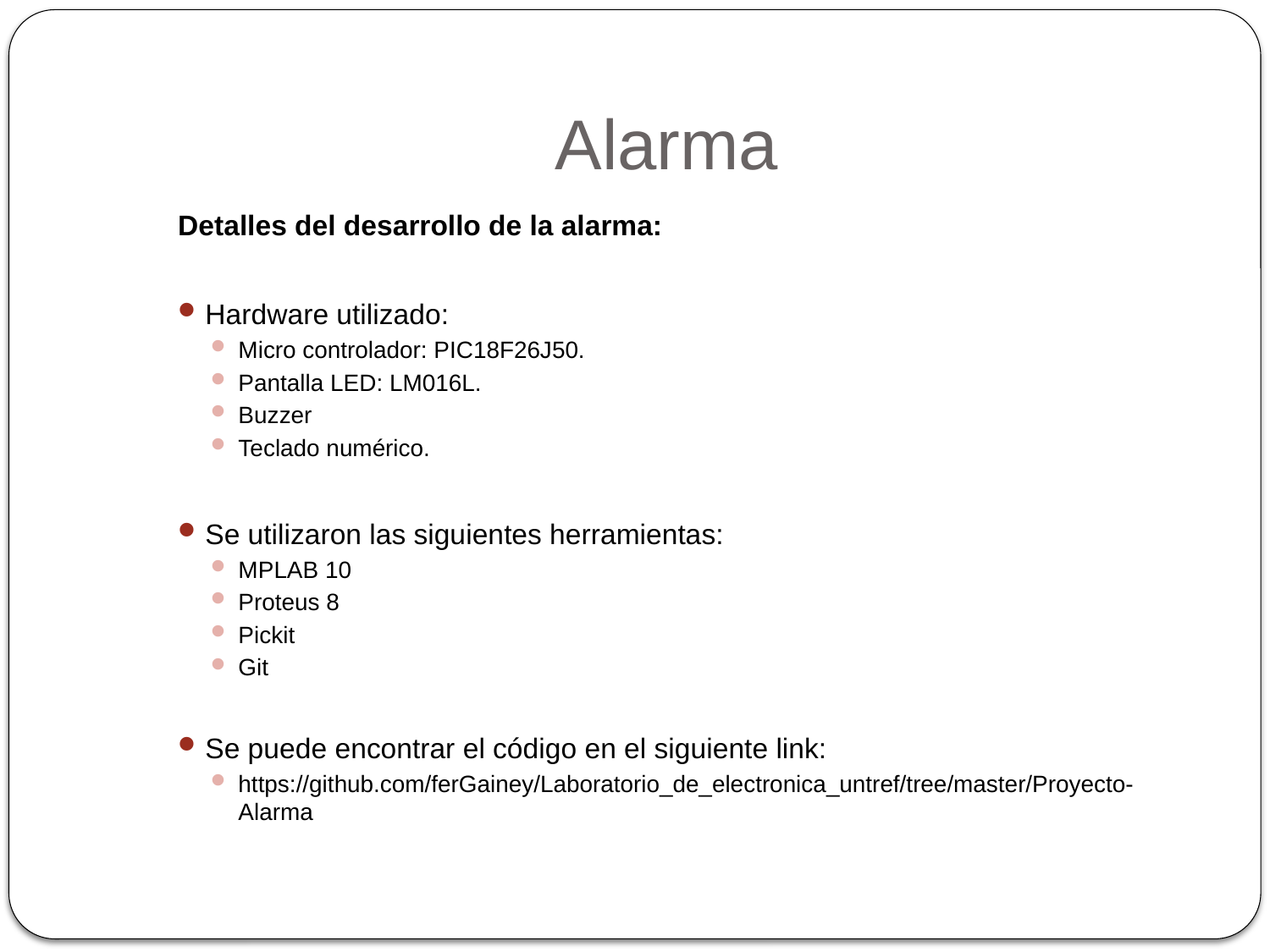

# Alarma
Detalles del desarrollo de la alarma:

Hardware utilizado:
Micro controlador: PIC18F26J50.
Pantalla LED: LM016L.
Buzzer
Teclado numérico.

Se utilizaron las siguientes herramientas:
MPLAB 10
Proteus 8
Pickit
Git

Se puede encontrar el código en el siguiente link:
https://github.com/ferGainey/Laboratorio_de_electronica_untref/tree/master/Proyecto-Alarma